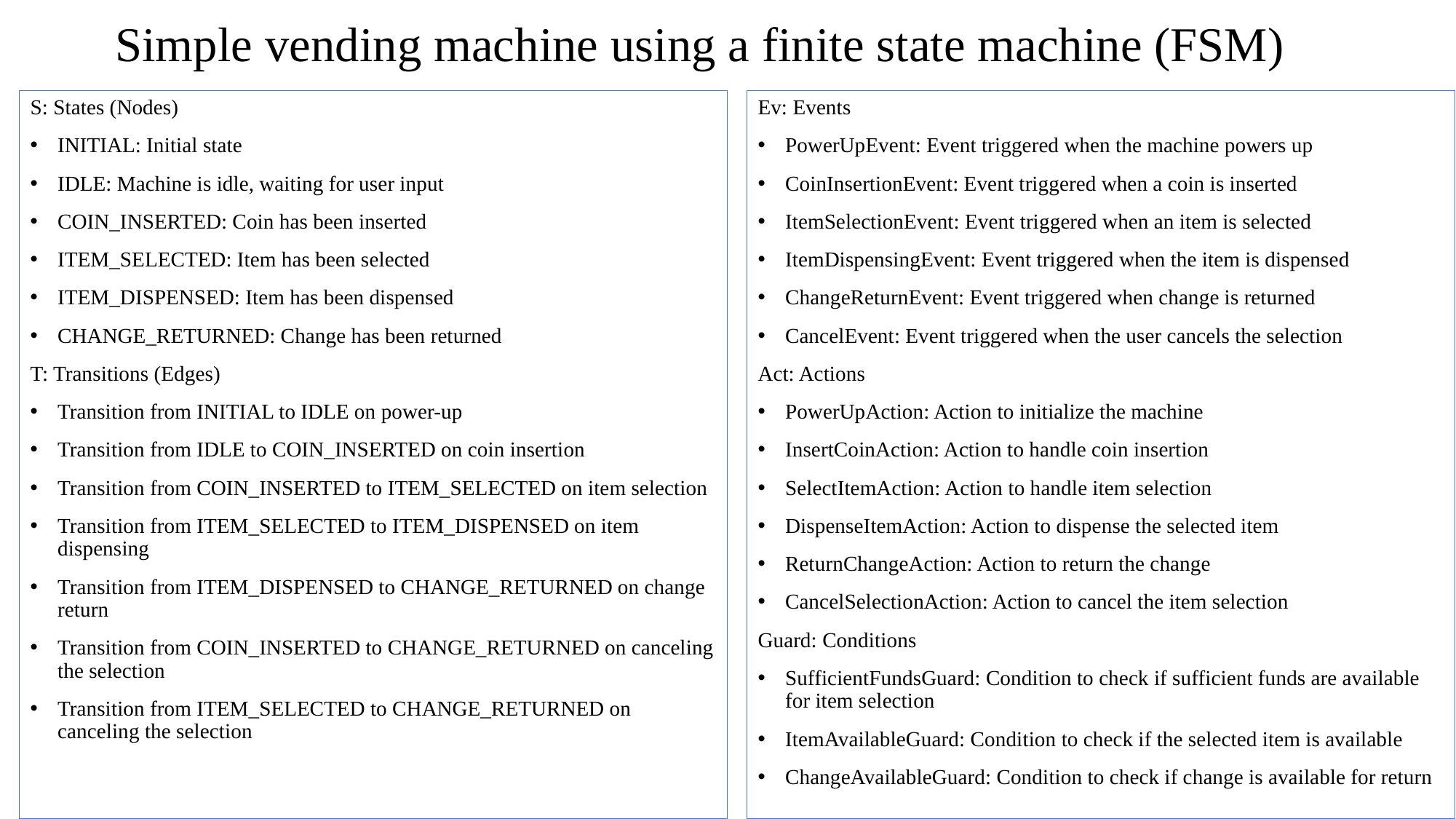

# Simple vending machine using a finite state machine (FSM)
S: States (Nodes)
INITIAL: Initial state
IDLE: Machine is idle, waiting for user input
COIN_INSERTED: Coin has been inserted
ITEM_SELECTED: Item has been selected
ITEM_DISPENSED: Item has been dispensed
CHANGE_RETURNED: Change has been returned
T: Transitions (Edges)
Transition from INITIAL to IDLE on power-up
Transition from IDLE to COIN_INSERTED on coin insertion
Transition from COIN_INSERTED to ITEM_SELECTED on item selection
Transition from ITEM_SELECTED to ITEM_DISPENSED on item dispensing
Transition from ITEM_DISPENSED to CHANGE_RETURNED on change return
Transition from COIN_INSERTED to CHANGE_RETURNED on canceling the selection
Transition from ITEM_SELECTED to CHANGE_RETURNED on canceling the selection

Ev: Events
PowerUpEvent: Event triggered when the machine powers up
CoinInsertionEvent: Event triggered when a coin is inserted
ItemSelectionEvent: Event triggered when an item is selected
ItemDispensingEvent: Event triggered when the item is dispensed
ChangeReturnEvent: Event triggered when change is returned
CancelEvent: Event triggered when the user cancels the selection
Act: Actions
PowerUpAction: Action to initialize the machine
InsertCoinAction: Action to handle coin insertion
SelectItemAction: Action to handle item selection
DispenseItemAction: Action to dispense the selected item
ReturnChangeAction: Action to return the change
CancelSelectionAction: Action to cancel the item selection
Guard: Conditions
SufficientFundsGuard: Condition to check if sufficient funds are available for item selection
ItemAvailableGuard: Condition to check if the selected item is available
ChangeAvailableGuard: Condition to check if change is available for return